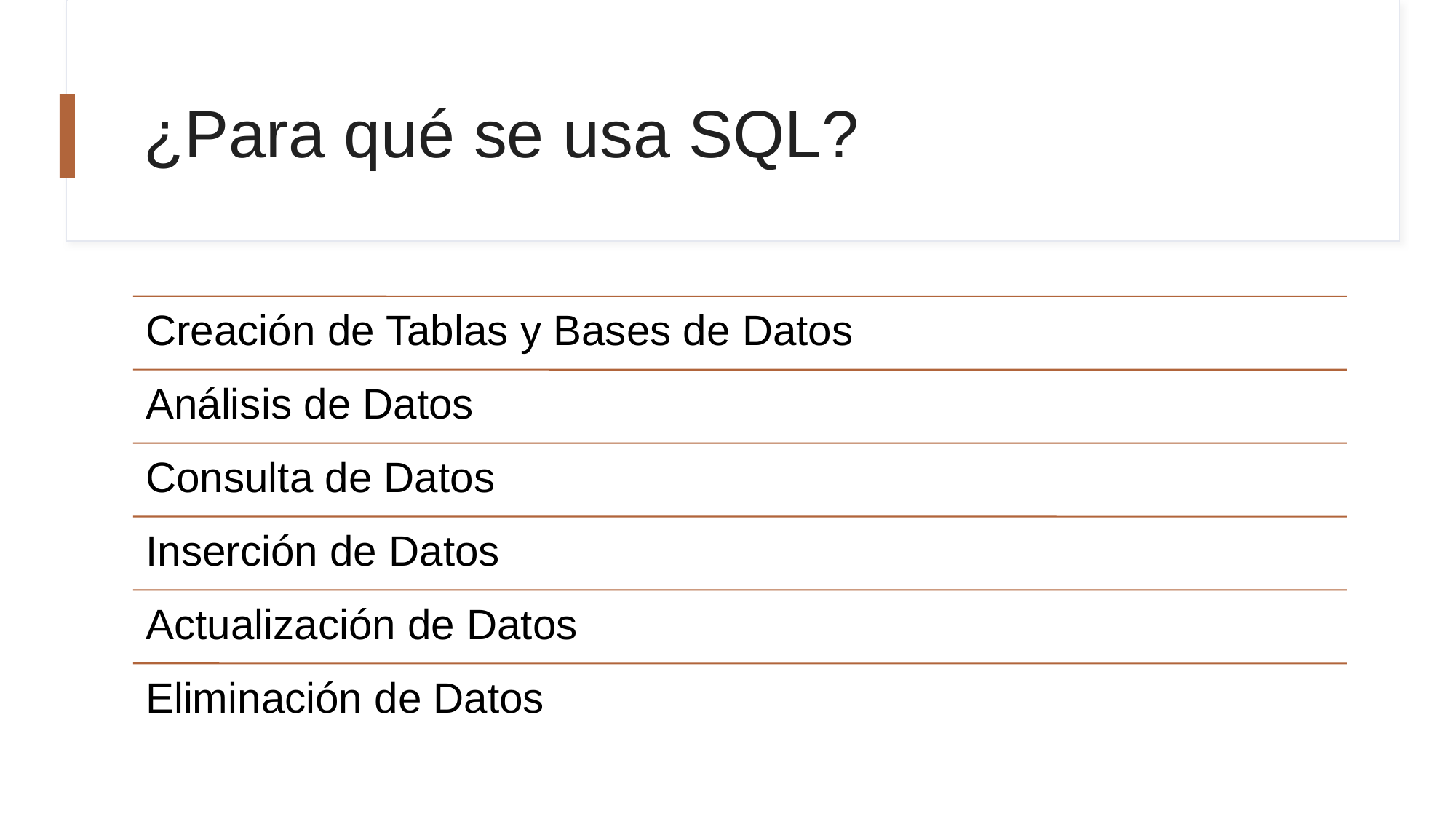

# ¿Para qué se usa SQL?
Creación de Tablas y Bases de Datos
Análisis de Datos
Consulta de Datos
Inserción de Datos
Actualización de Datos
Eliminación de Datos